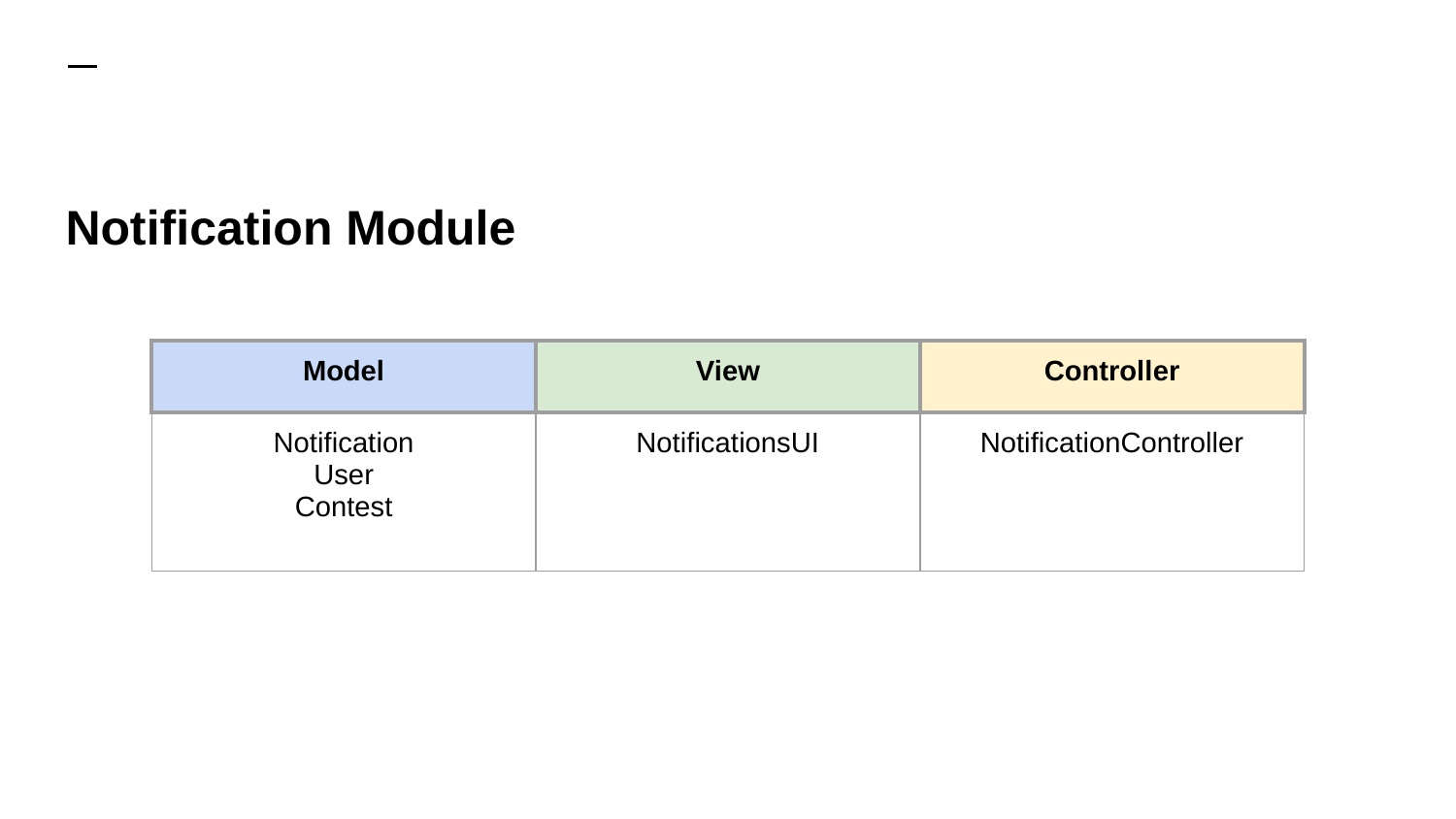

# Notification Module
| Model | View | Controller |
| --- | --- | --- |
| Notification User Contest | NotificationsUI | NotificationController |